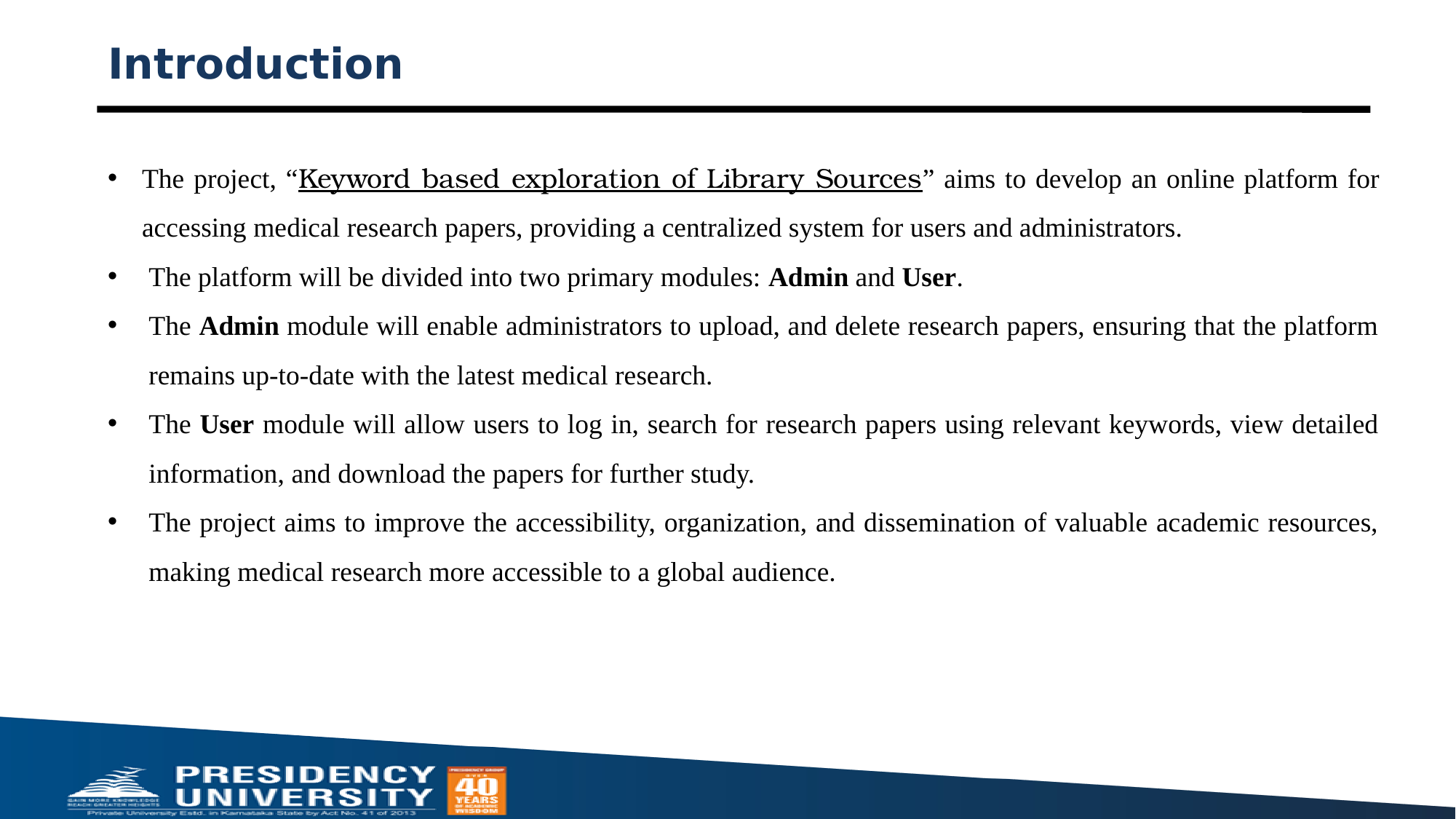

# Introduction
The project, “Keyword based exploration of Library Sources” aims to develop an online platform for accessing medical research papers, providing a centralized system for users and administrators.
The platform will be divided into two primary modules: Admin and User.
The Admin module will enable administrators to upload, and delete research papers, ensuring that the platform remains up-to-date with the latest medical research.
The User module will allow users to log in, search for research papers using relevant keywords, view detailed information, and download the papers for further study.
The project aims to improve the accessibility, organization, and dissemination of valuable academic resources, making medical research more accessible to a global audience.